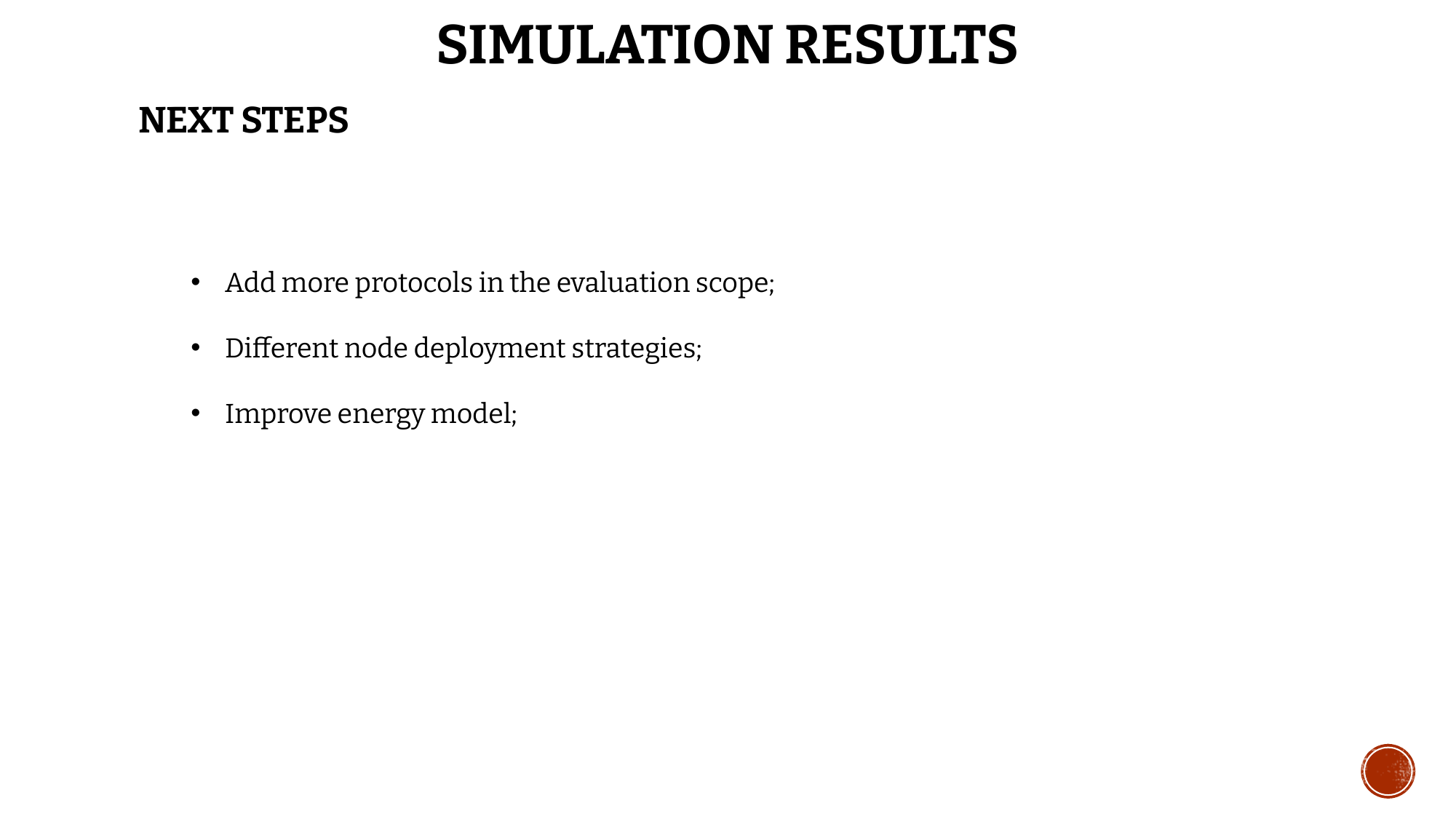

# Simulation results
NEXT STEPS
Add more protocols in the evaluation scope;
Different node deployment strategies;
Improve energy model;